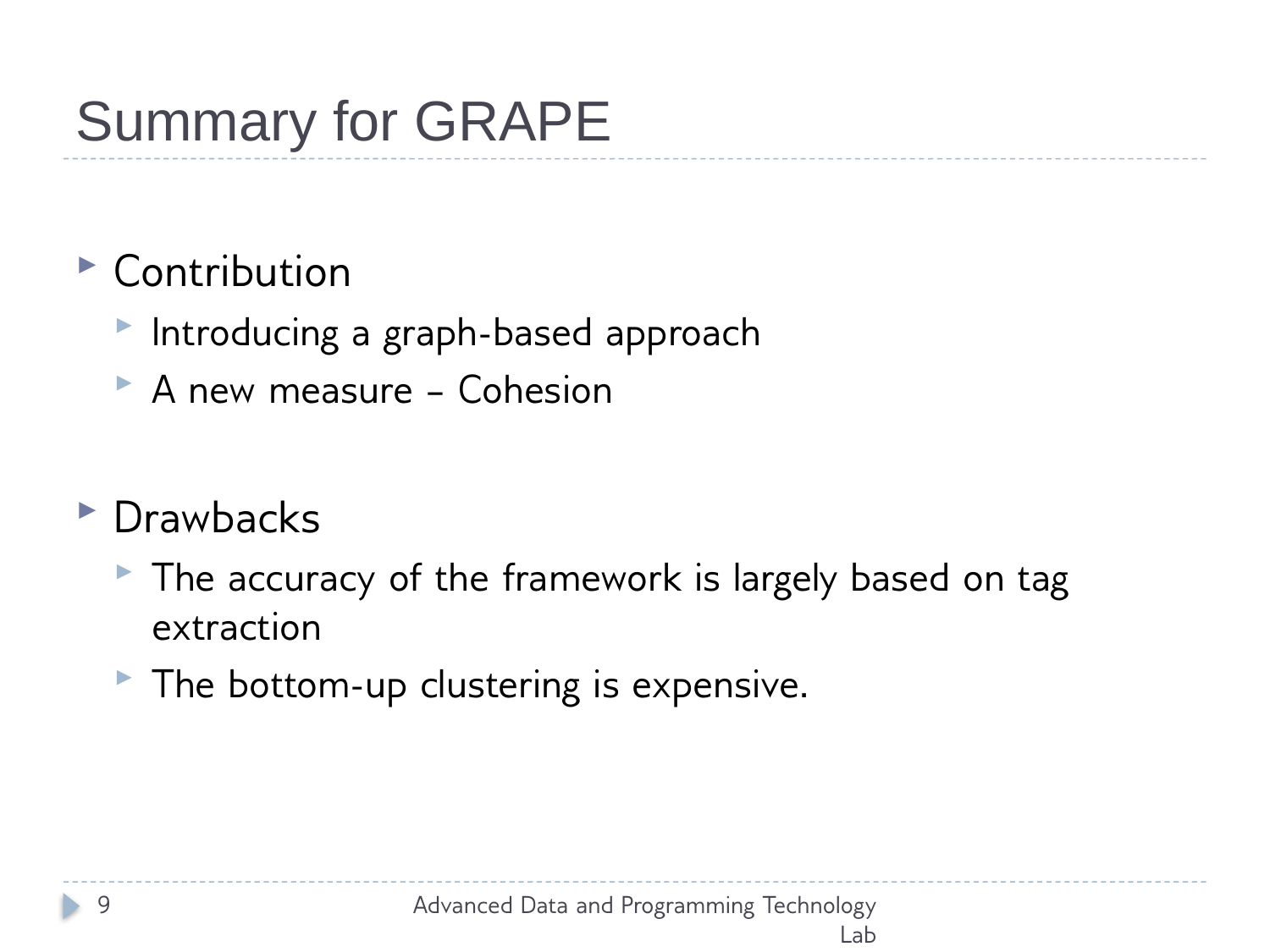

# Summary for GRAPE

Contribution
Introducing a graph-based approach
A new measure – Cohesion

Drawbacks
The accuracy of the framework is largely based on tag extraction
The bottom-up clustering is expensive.

9
Advanced Data and Programming Technology Lab